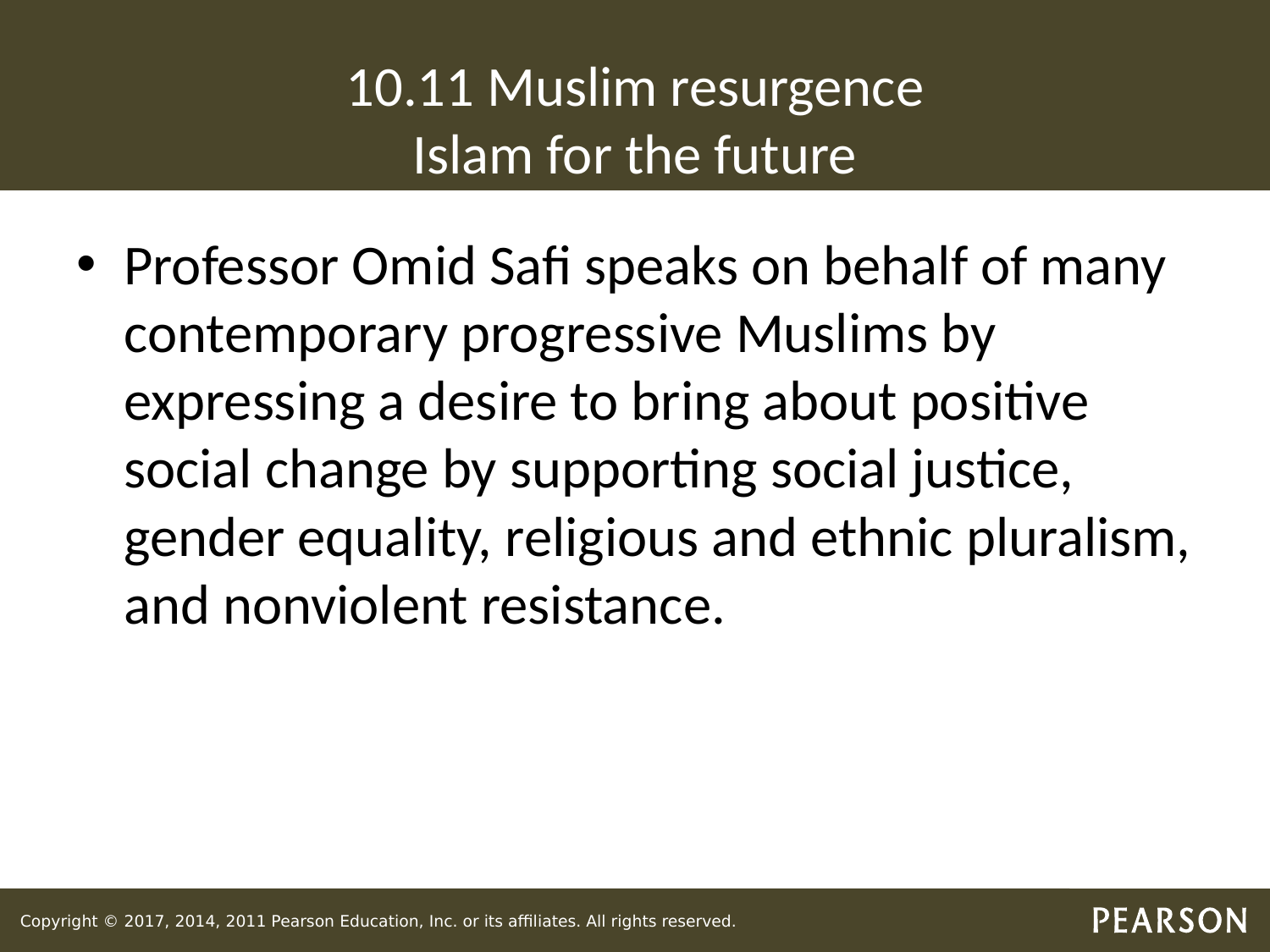

# 10.11 Muslim resurgence Islam for the future
Professor Omid Safi speaks on behalf of many contemporary progressive Muslims by expressing a desire to bring about positive social change by supporting social justice, gender equality, religious and ethnic pluralism, and nonviolent resistance.